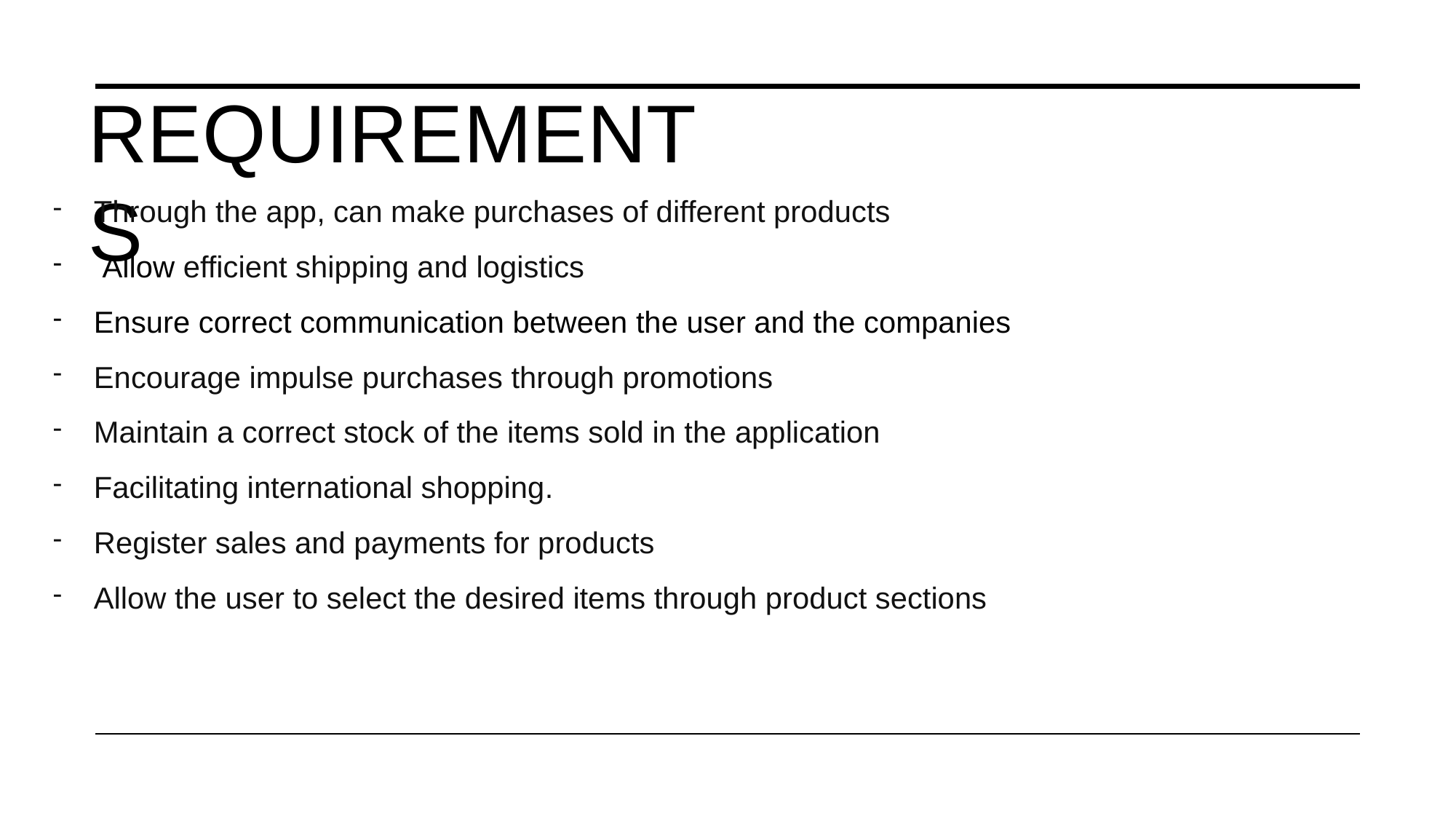

# Requirements
Through the app, can make purchases of different products
 Allow efficient shipping and logistics
Ensure correct communication between the user and the companies
Encourage impulse purchases through promotions
Maintain a correct stock of the items sold in the application
Facilitating international shopping.
Register sales and payments for products
Allow the user to select the desired items through product sections